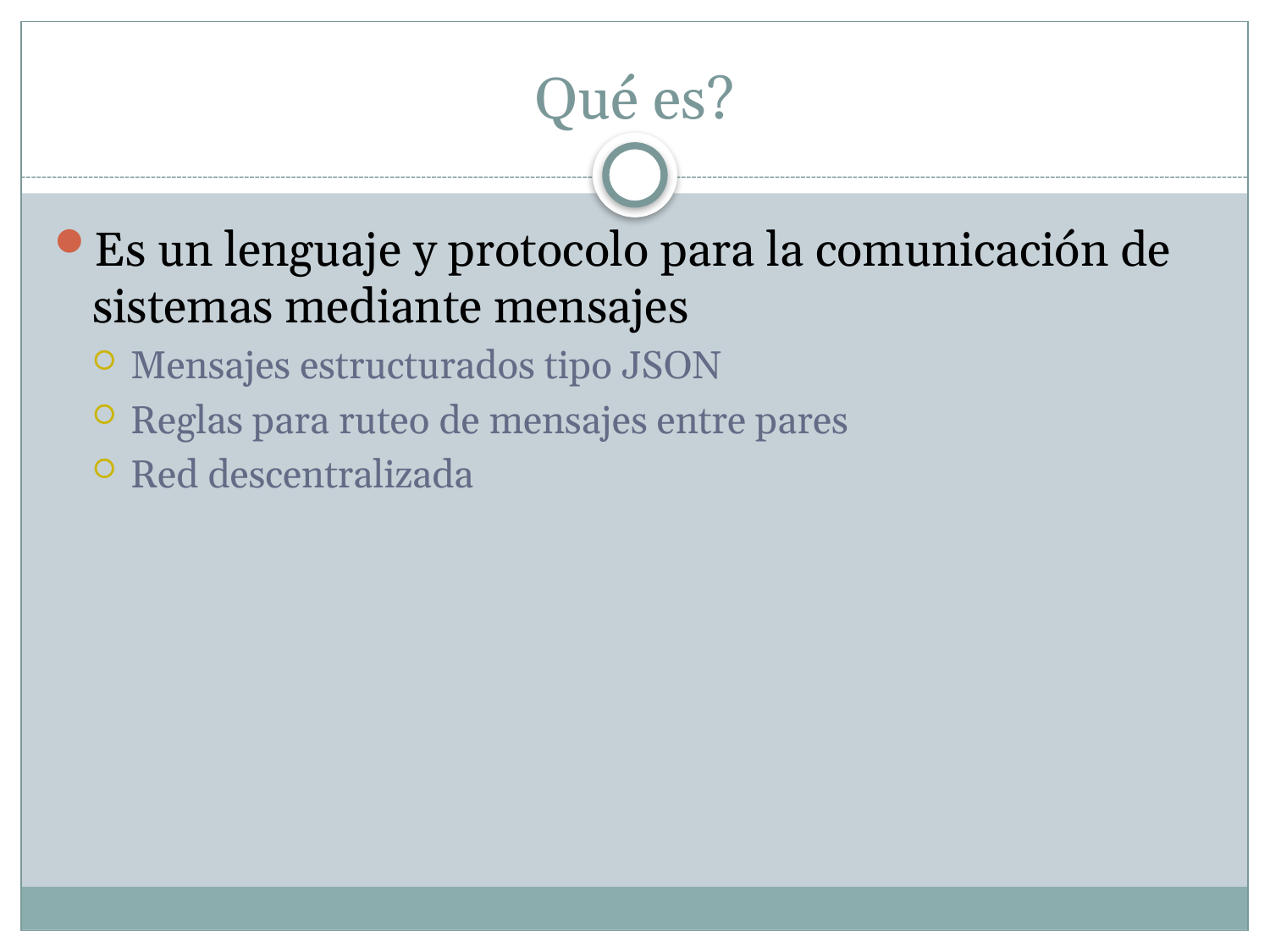

# Qué es?
Es un lenguaje y protocolo para la comunicación de sistemas mediante mensajes
Mensajes estructurados tipo JSON
Reglas para ruteo de mensajes entre pares
Red descentralizada